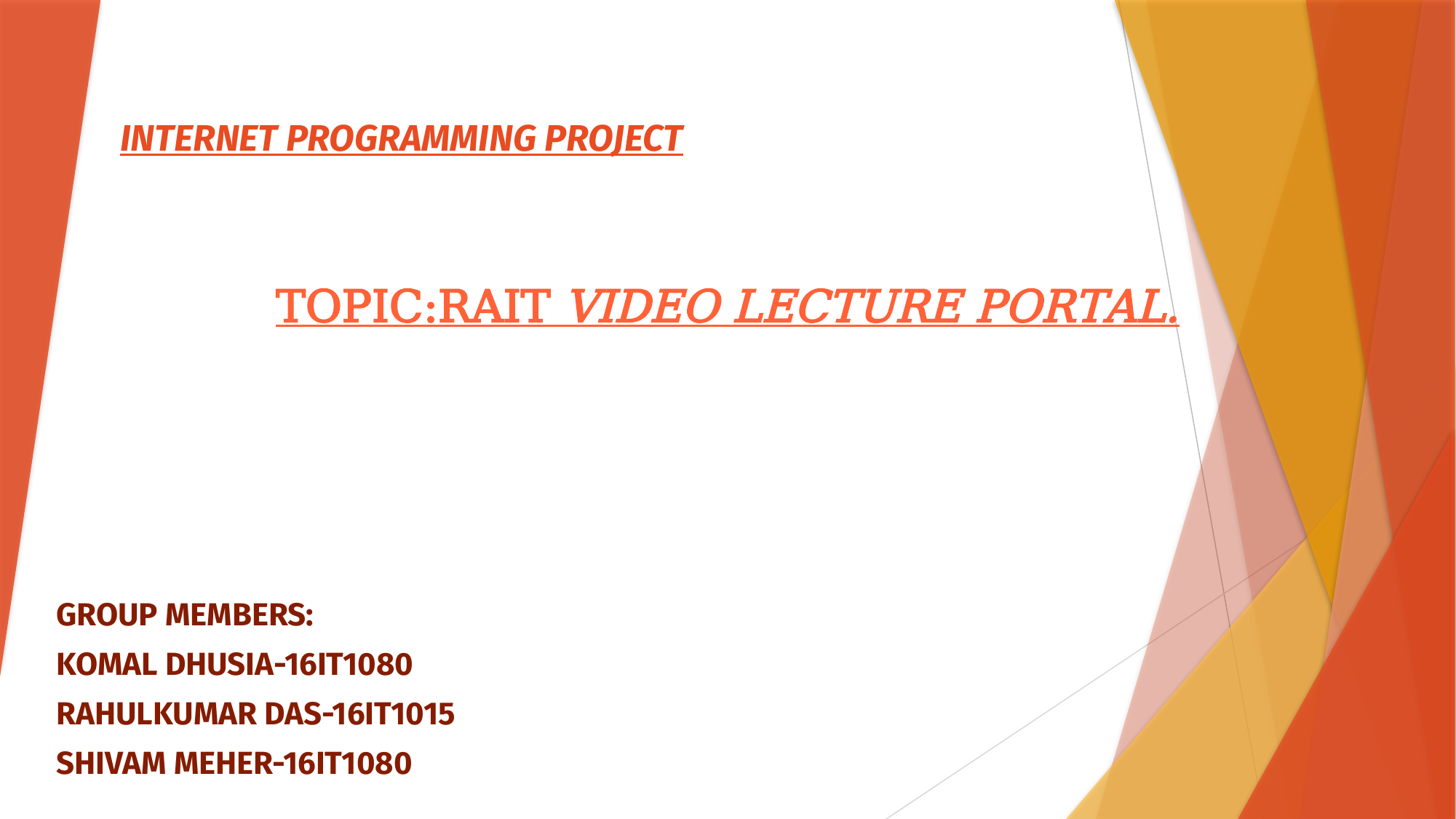

# INTERNET PROGRAMMING PROJECT

TOPIC:RAIT VIDEO LECTURE PORTAL.

GROUP MEMBERS:
KOMAL DHUSIA-16IT1080
RAHULKUMAR DAS-16IT1015
SHIVAM MEHER-16IT1080